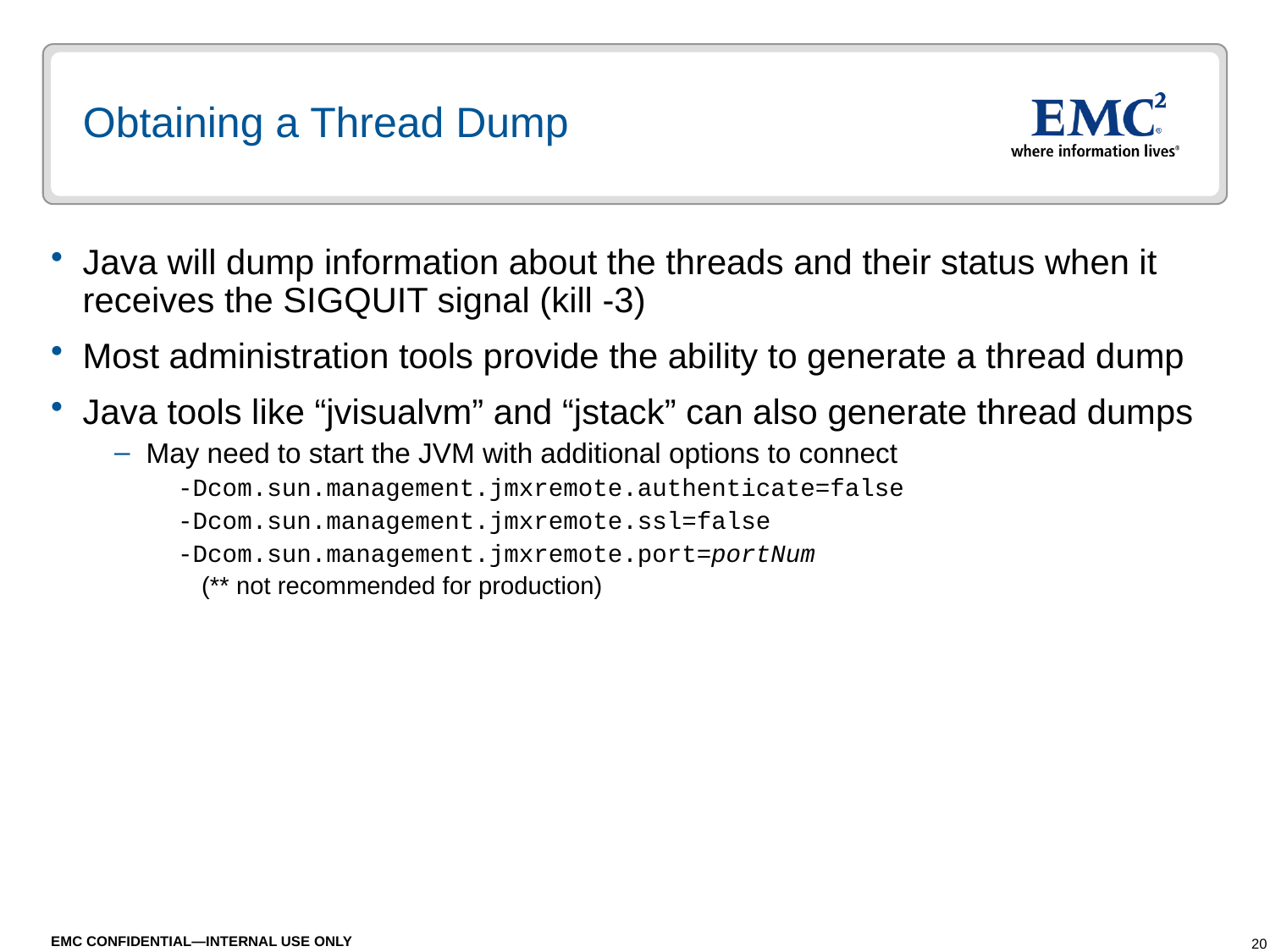

# Obtaining a Thread Dump
Java will dump information about the threads and their status when it receives the SIGQUIT signal (kill -3)
Most administration tools provide the ability to generate a thread dump
Java tools like “jvisualvm” and “jstack” can also generate thread dumps
May need to start the JVM with additional options to connect
-Dcom.sun.management.jmxremote.authenticate=false
-Dcom.sun.management.jmxremote.ssl=false
-Dcom.sun.management.jmxremote.port=portNum
	(** not recommended for production)